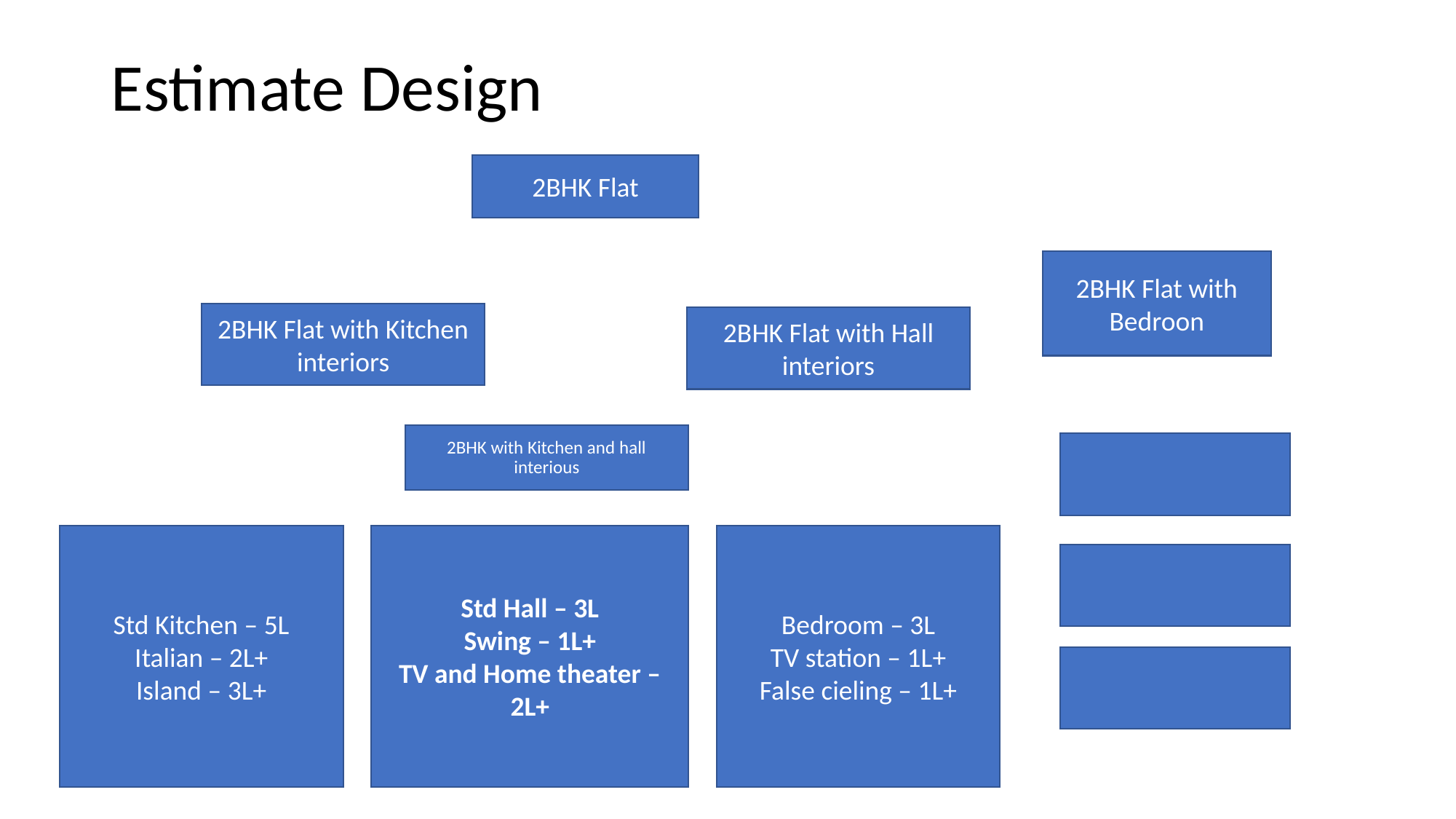

# Estimate Design
2BHK Flat
2BHK Flat with Bedroon
2BHK Flat with Kitchen interiors
2BHK Flat with Hall interiors
2BHK with Kitchen and hall interious

Std Kitchen – 5L
Italian – 2L+
Island – 3L+
Std Hall – 3L
Swing – 1L+
TV and Home theater – 2L+
Bedroom – 3L
TV station – 1L+
False cieling – 1L+